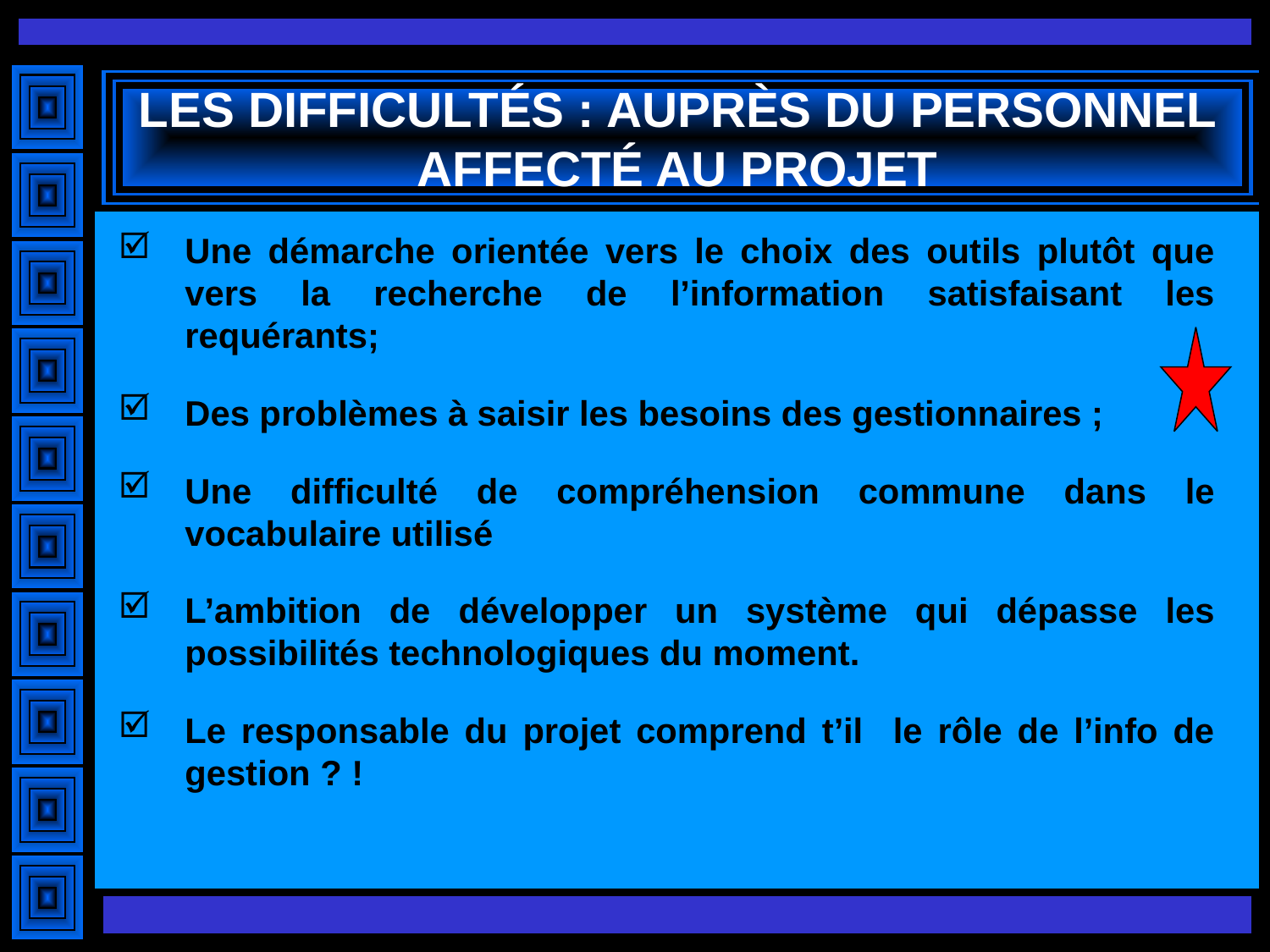

# LES DIFFICULTÉS : AUPRÈS DU PERSONNEL AFFECTÉ AU PROJET
Une démarche orientée vers le choix des outils plutôt que vers la recherche de l’information satisfaisant les requérants;
Des problèmes à saisir les besoins des gestionnaires ;
Une difficulté de compréhension commune dans le vocabulaire utilisé
L’ambition de développer un système qui dépasse les possibilités technologiques du moment.
Le responsable du projet comprend t’il  le rôle de l’info de gestion ? !